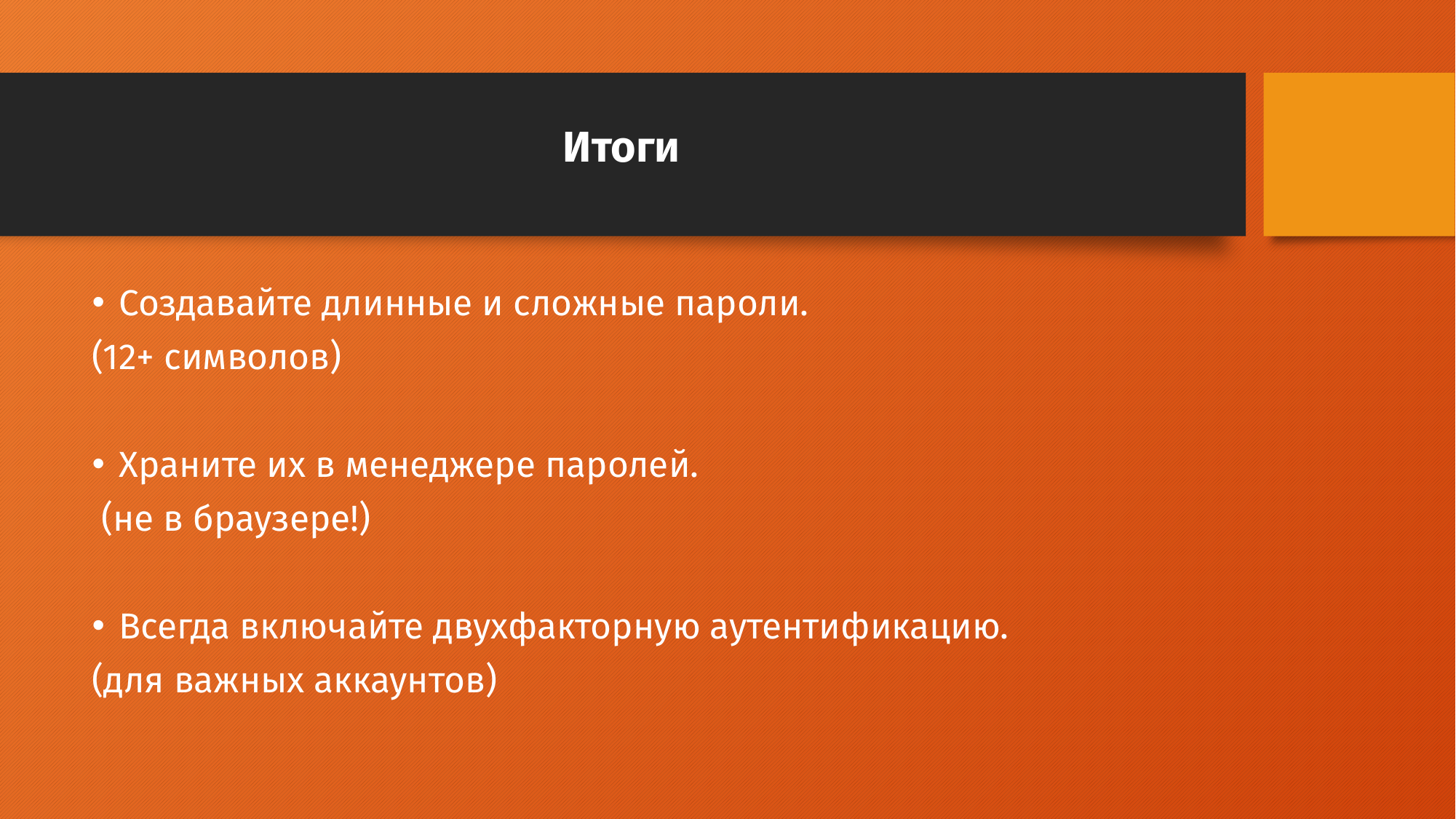

# Итоги
Создавайте длинные и сложные пароли.
(12+ символов)

Храните их в менеджере паролей.
 (не в браузере!)

Всегда включайте двухфакторную аутентификацию.
(для важных аккаунтов)